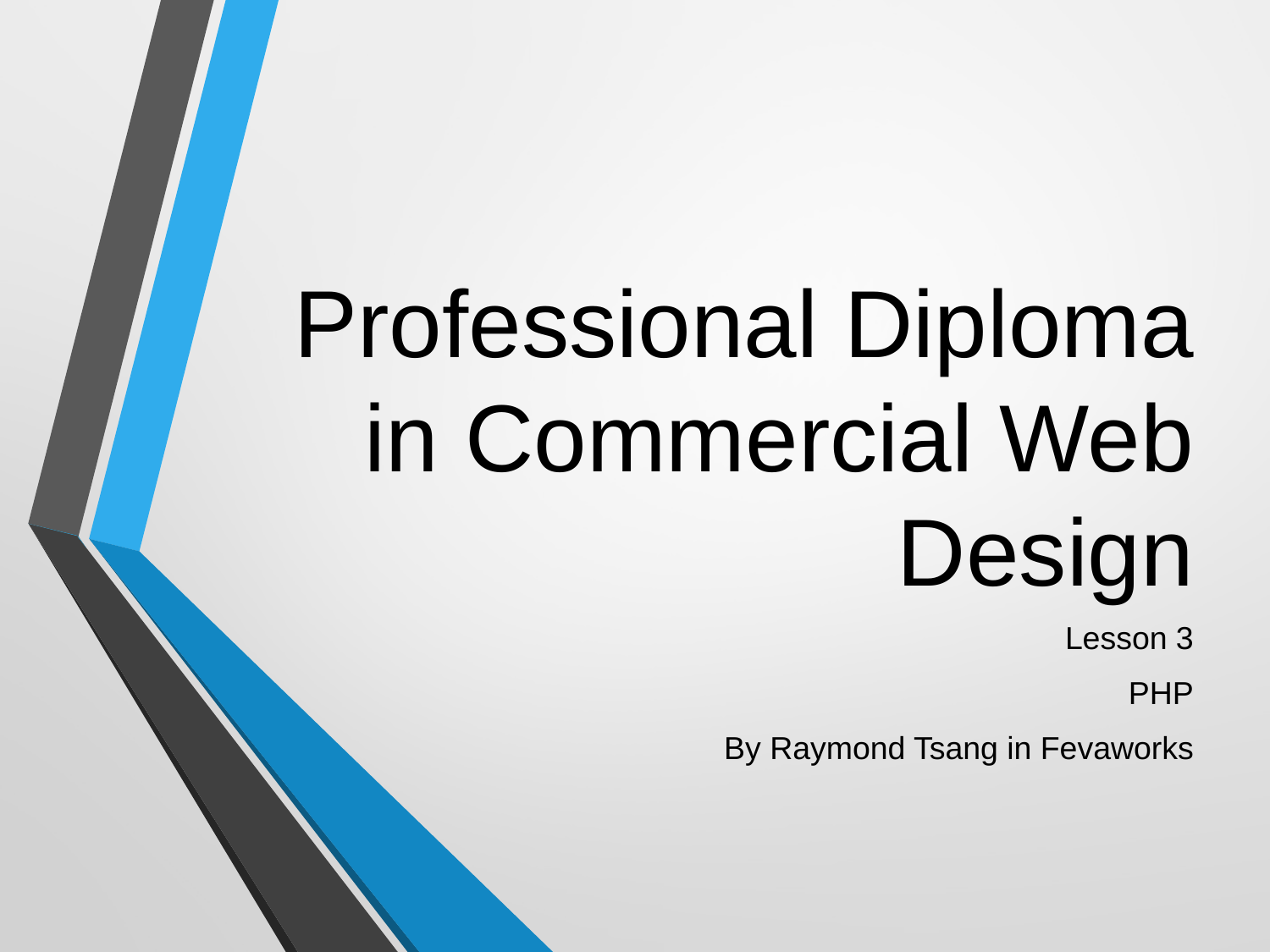

# Professional Diploma in Commercial Web Design
Lesson 3
PHP
By Raymond Tsang in Fevaworks